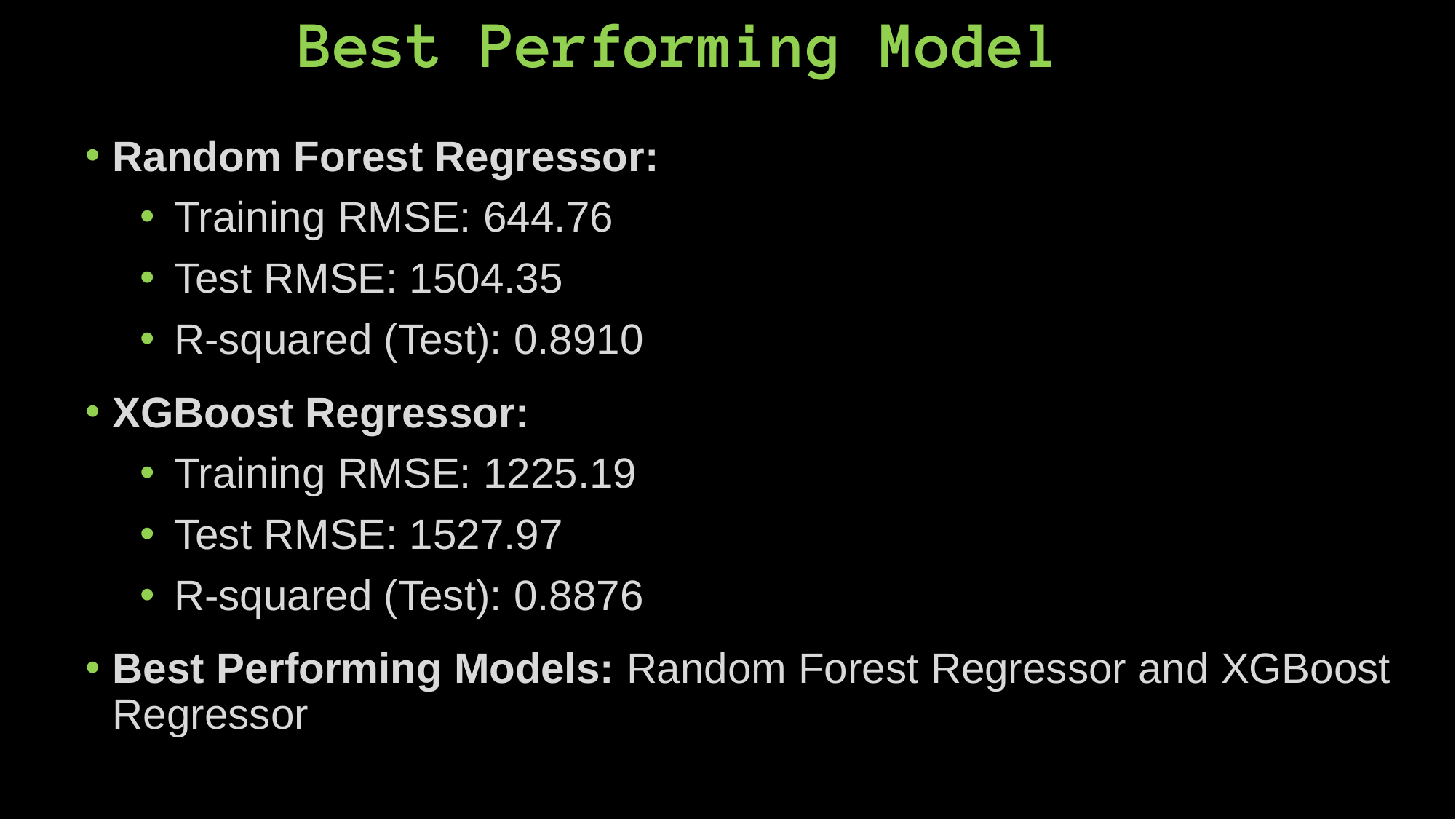

# Best Performing Model
Random Forest Regressor:
Training RMSE: 644.76
Test RMSE: 1504.35
R-squared (Test): 0.8910
XGBoost Regressor:
Training RMSE: 1225.19
Test RMSE: 1527.97
R-squared (Test): 0.8876
Best Performing Models: Random Forest Regressor and XGBoost Regressor